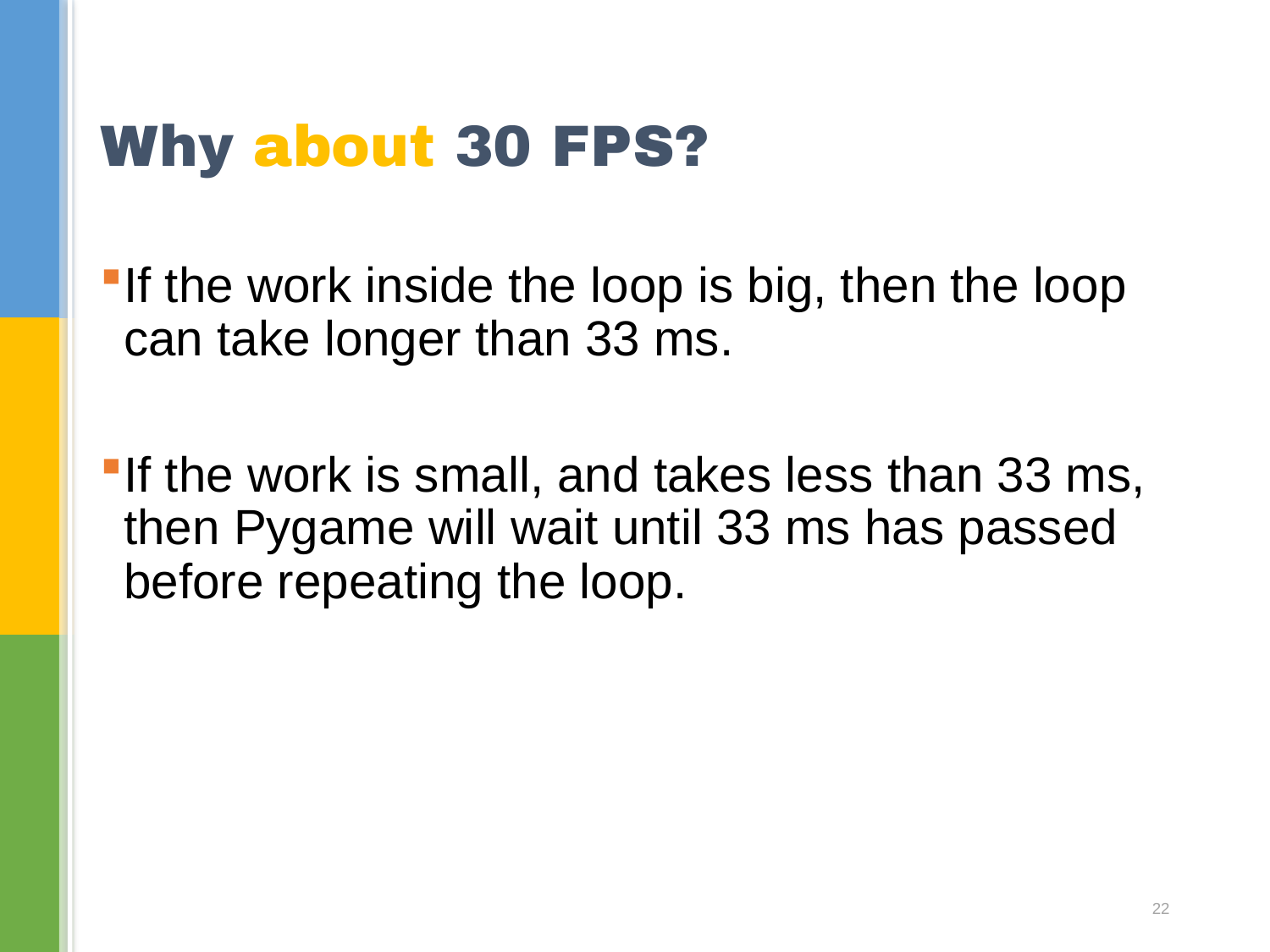

# Why about 30 FPS?
If the work inside the loop is big, then the loop can take longer than 33 ms.

If the work is small, and takes less than 33 ms, then Pygame will wait until 33 ms has passed before repeating the loop.

22